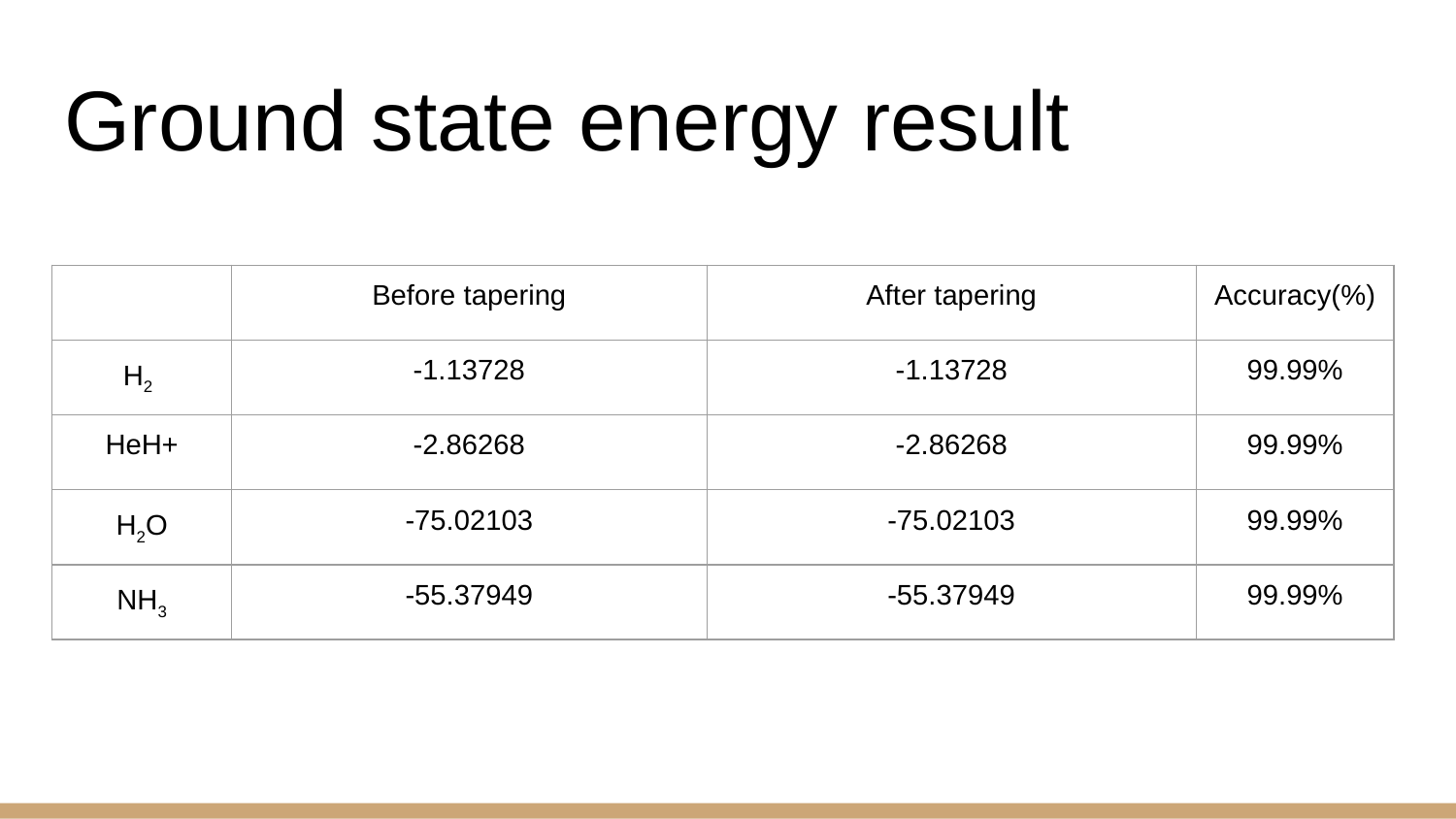

# Ground state energy result
|  | Before tapering | After tapering | Accuracy(%) |
| --- | --- | --- | --- |
| H2 | -1.13728 | -1.13728 | 99.99% |
| HeH+ | -2.86268 | -2.86268 | 99.99% |
| H2O | -75.02103 | -75.02103 | 99.99% |
| NH3 | -55.37949 | -55.37949 | 99.99% |